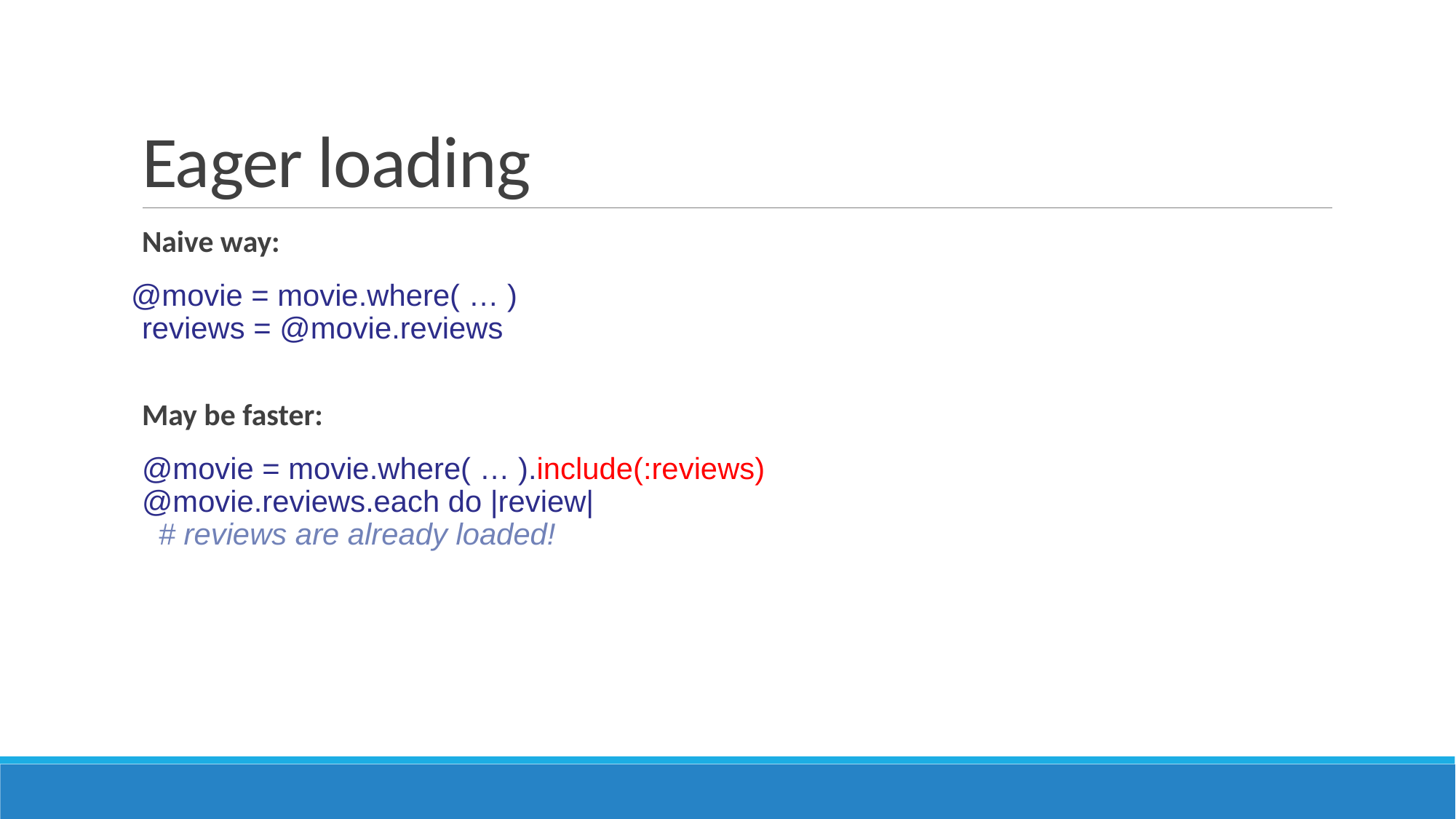

# Eager loading
Naive way:
@movie = movie.where( … )
reviews = @movie.reviews
May be faster:
@movie = movie.where( … ).include(:reviews)
@movie.reviews.each do |review|
  # reviews are already loaded!